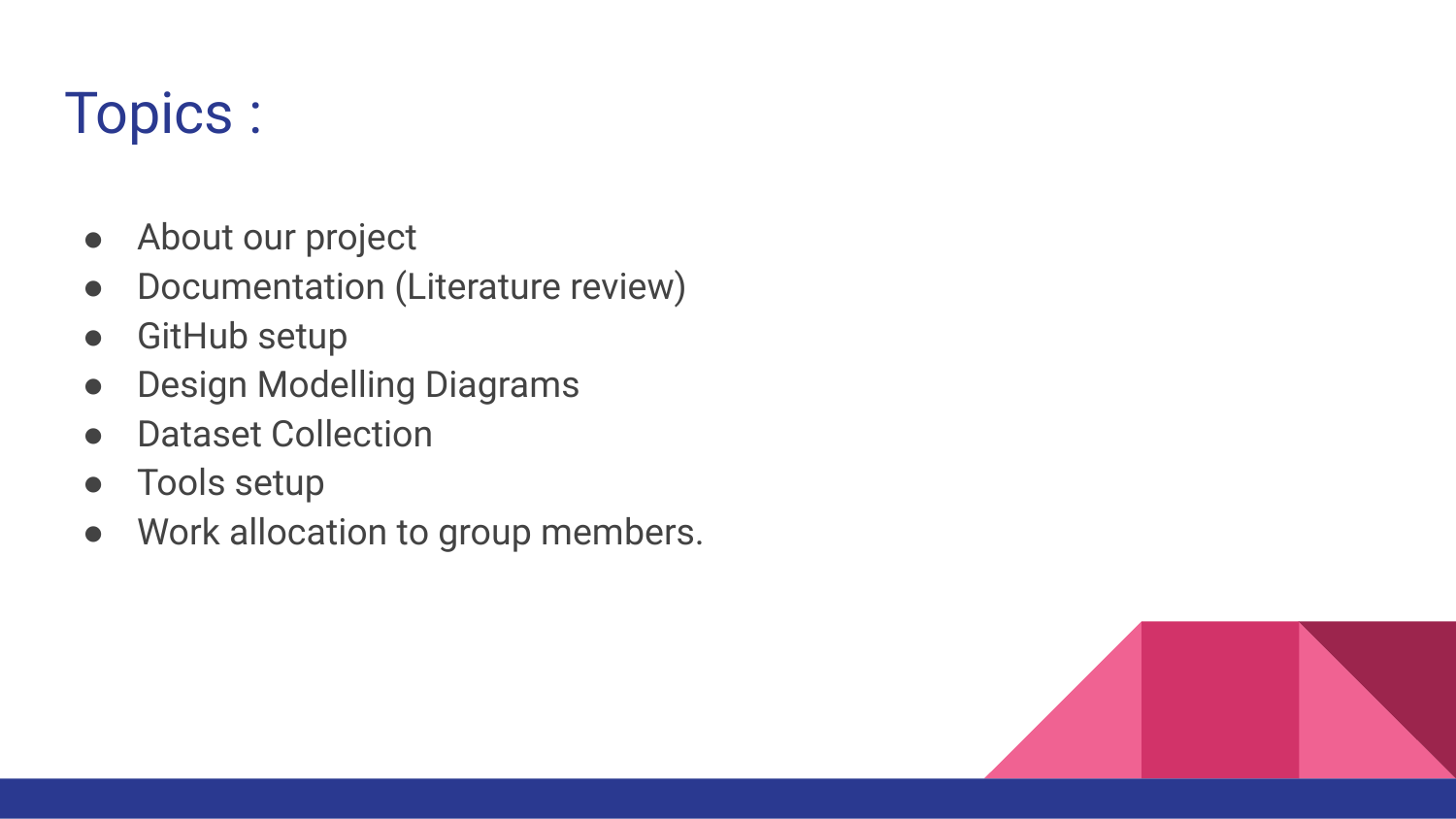

# Topics :
About our project
Documentation (Literature review)
GitHub setup
Design Modelling Diagrams
Dataset Collection
Tools setup
Work allocation to group members.